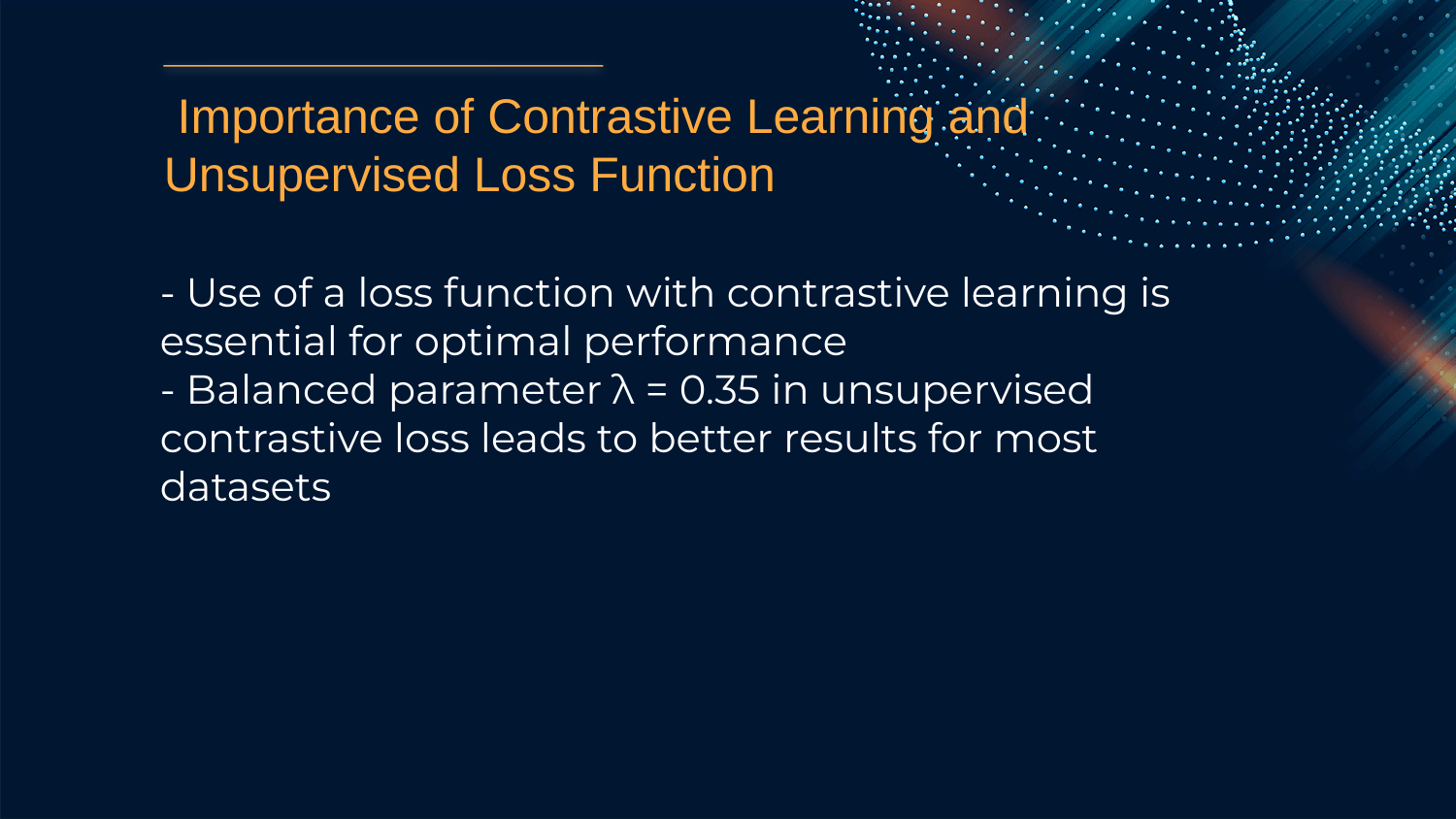

Importance of Contrastive Learning and Unsupervised Loss Function

- Use of a loss function with contrastive learning is essential for optimal performance
- Balanced parameter λ = 0.35 in unsupervised contrastive loss leads to better results for most datasets